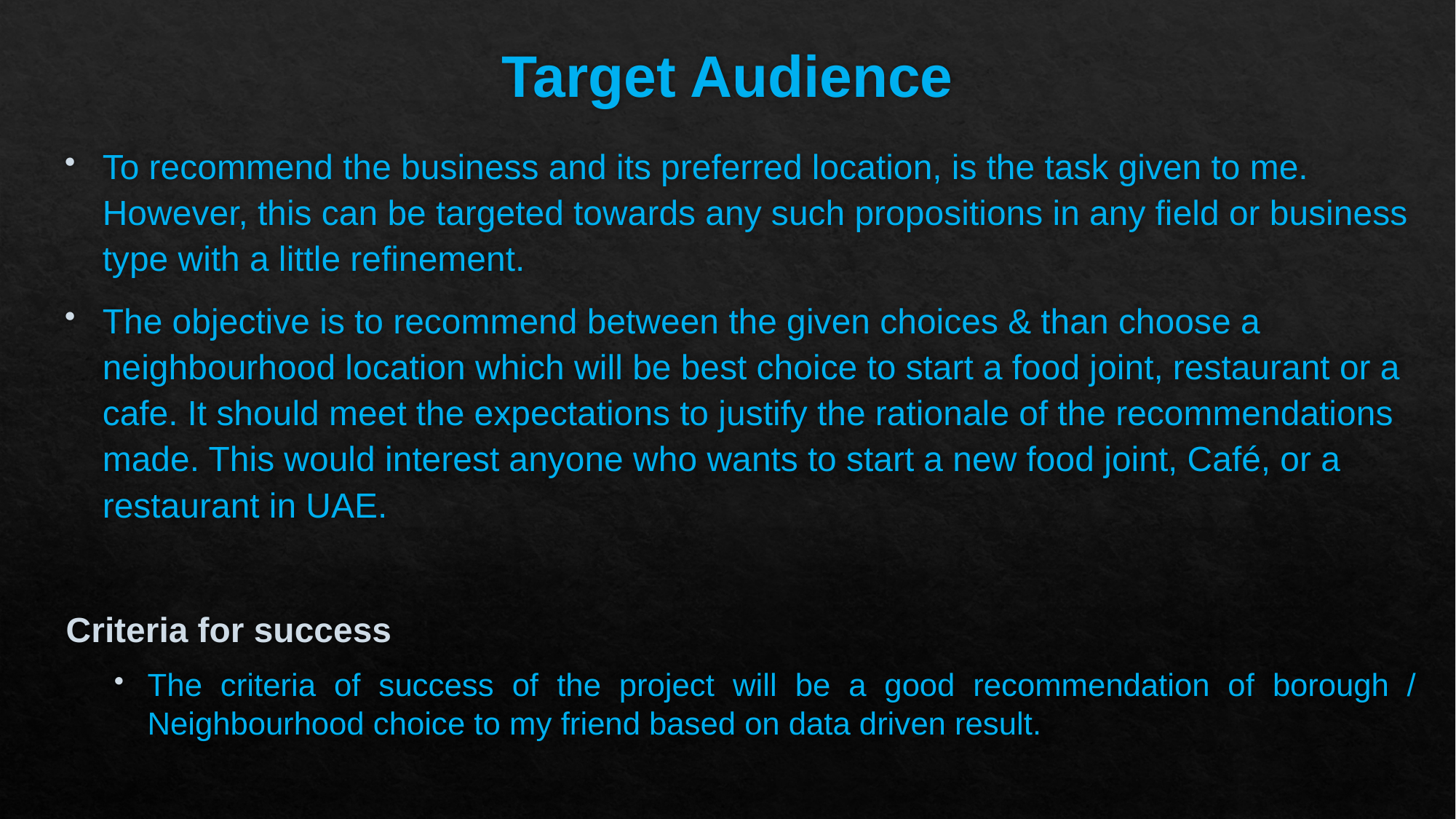

# Target Audience
To recommend the business and its preferred location, is the task given to me. However, this can be targeted towards any such propositions in any field or business type with a little refinement.
The objective is to recommend between the given choices & than choose a neighbourhood location which will be best choice to start a food joint, restaurant or a cafe. It should meet the expectations to justify the rationale of the recommendations made. This would interest anyone who wants to start a new food joint, Café, or a restaurant in UAE.

Criteria for success
The criteria of success of the project will be a good recommendation of borough / Neighbourhood choice to my friend based on data driven result.